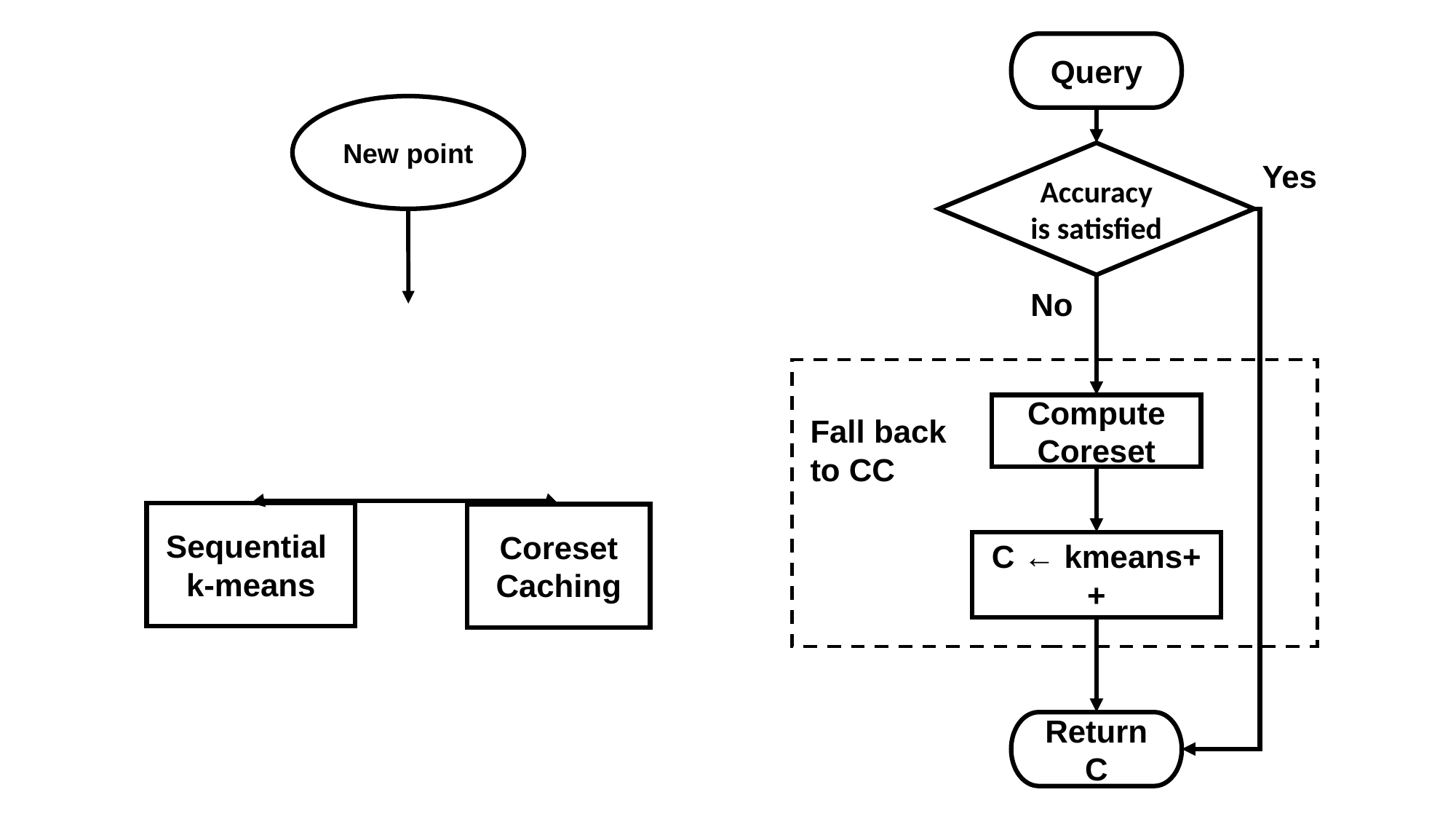

Query
New point
Accuracy is satisfied
Yes
No

Compute Coreset
Fall back to CC
Sequential
k-means
Coreset Caching
C ← kmeans++
Return C